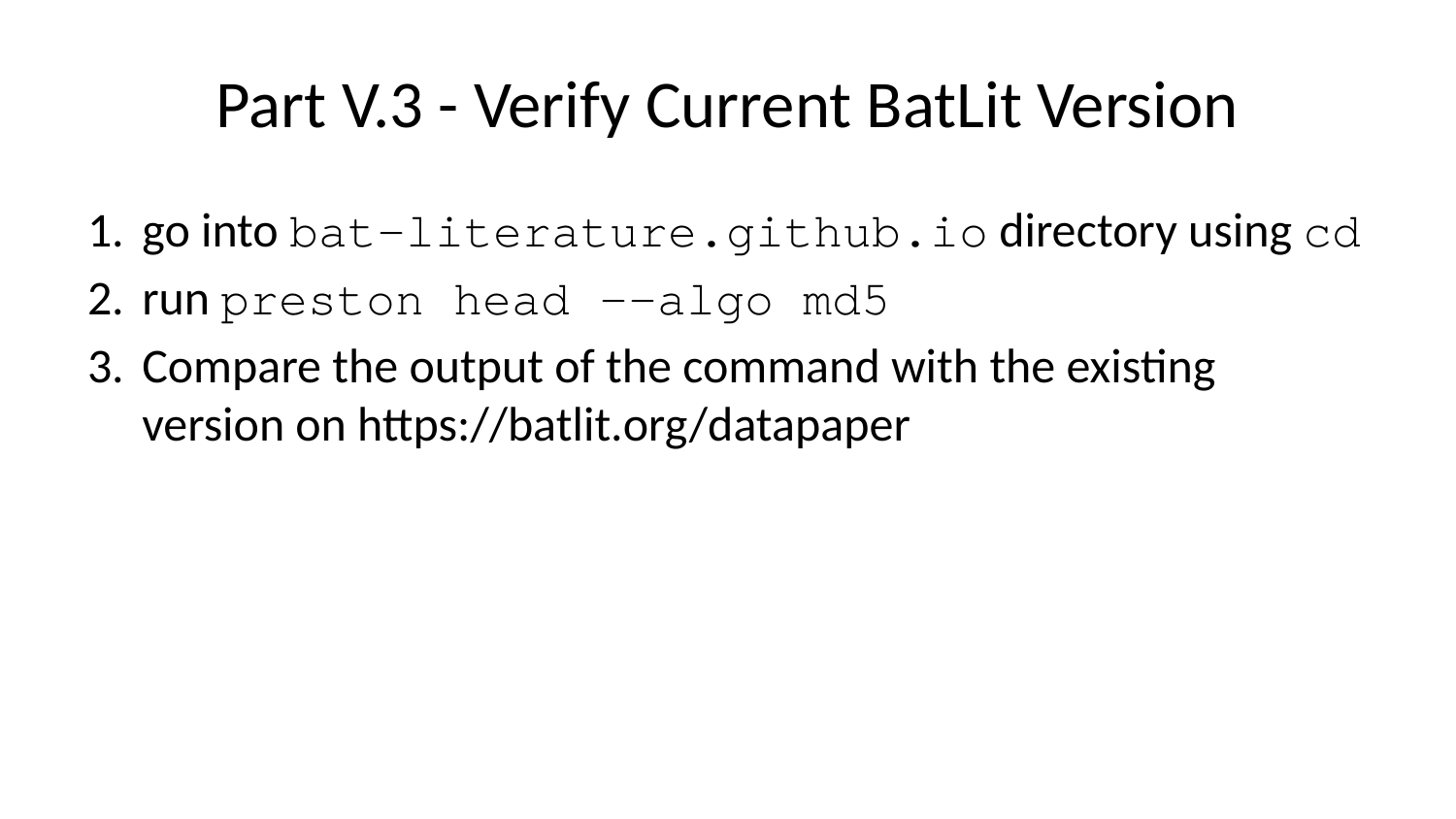

# Part V.3 - Verify Current BatLit Version
go into bat-literature.github.io directory using cd
run preston head --algo md5
Compare the output of the command with the existing version on https://batlit.org/datapaper